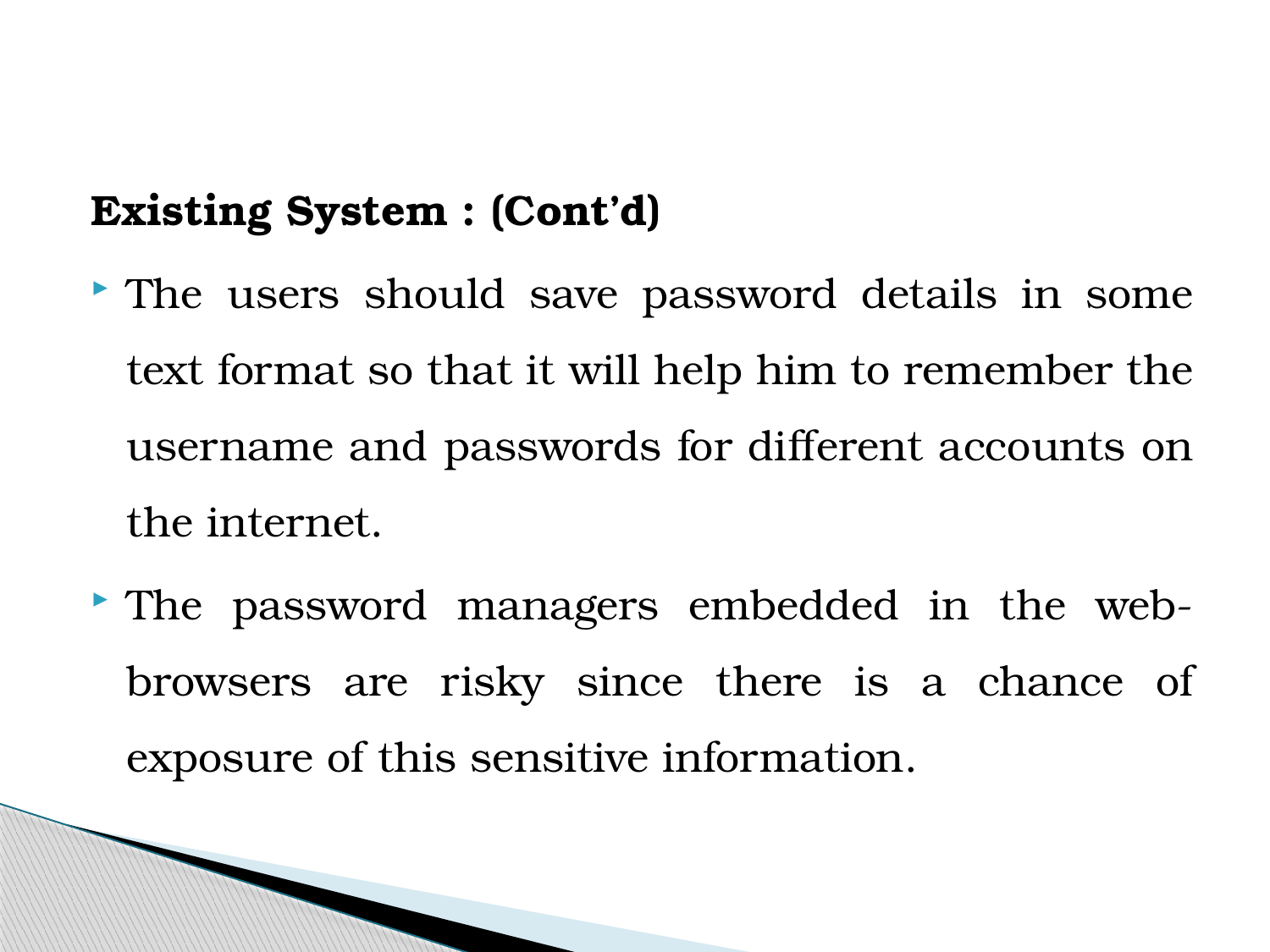

Existing System : (Cont’d)
The users should save password details in some text format so that it will help him to remember the username and passwords for different accounts on the internet.
The password managers embedded in the web-browsers are risky since there is a chance of exposure of this sensitive information.